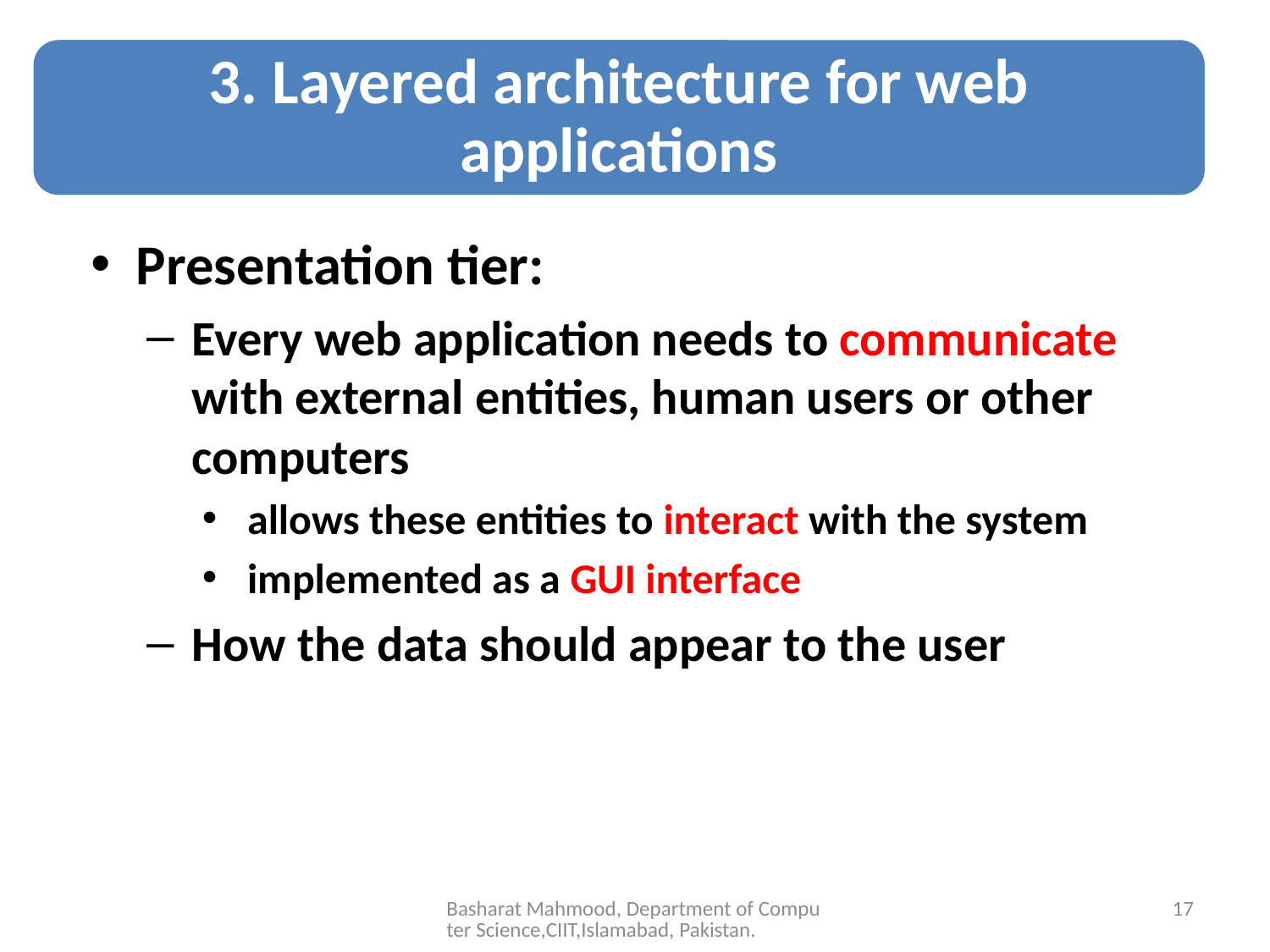

3. Layered architecture for web applications
Presentation tier:
Every web application needs to communicate with external entities, human users or other computers
allows these entities to interact with the system
implemented as a GUI interface
How the data should appear to the user
Basharat Mahmood, Department of Computer Science,CIIT,Islamabad, Pakistan.
17